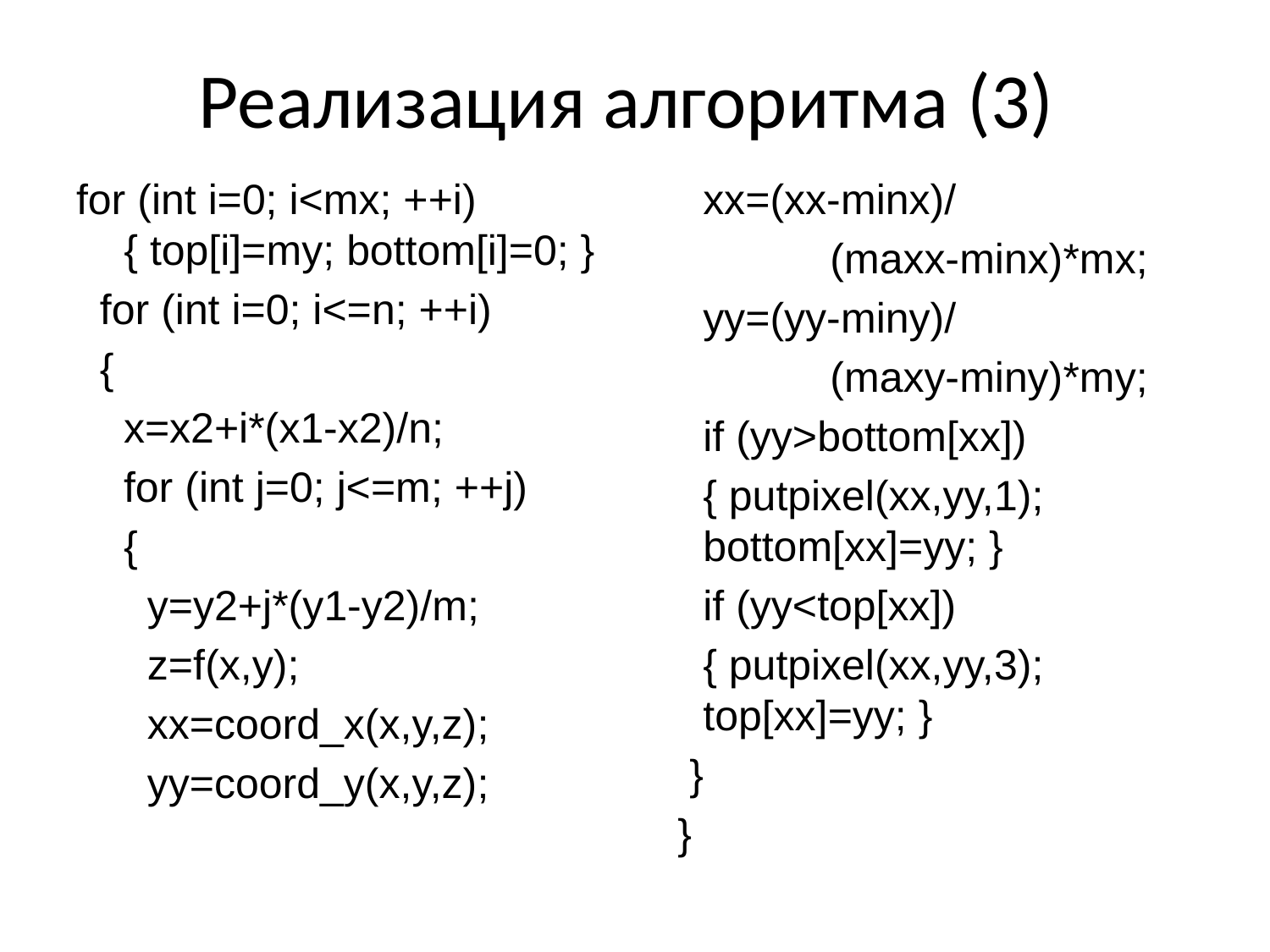

# Реализация алгоритма (3)
for (int i=0; i<mx; ++i){ top[i]=my; bottom[i]=0; }
  for (int i=0; i<=n; ++i)
  {
    x=x2+i*(x1-x2)/n;
    for (int j=0; j<=m; ++j)
    {
      y=y2+j*(y1-y2)/m;
      z=f(x,y);
      xx=coord_x(x,y,z);
      yy=coord_y(x,y,z);

xx=(xx-minx)/
	(maxx-minx)*mx;
yy=(yy-miny)/
	(maxy-miny)*my;
if (yy>bottom[xx])
{ putpixel(xx,yy,1);     bottom[xx]=yy; }
if (yy<top[xx])
{ putpixel(xx,yy,3); top[xx]=yy; }
 }
}